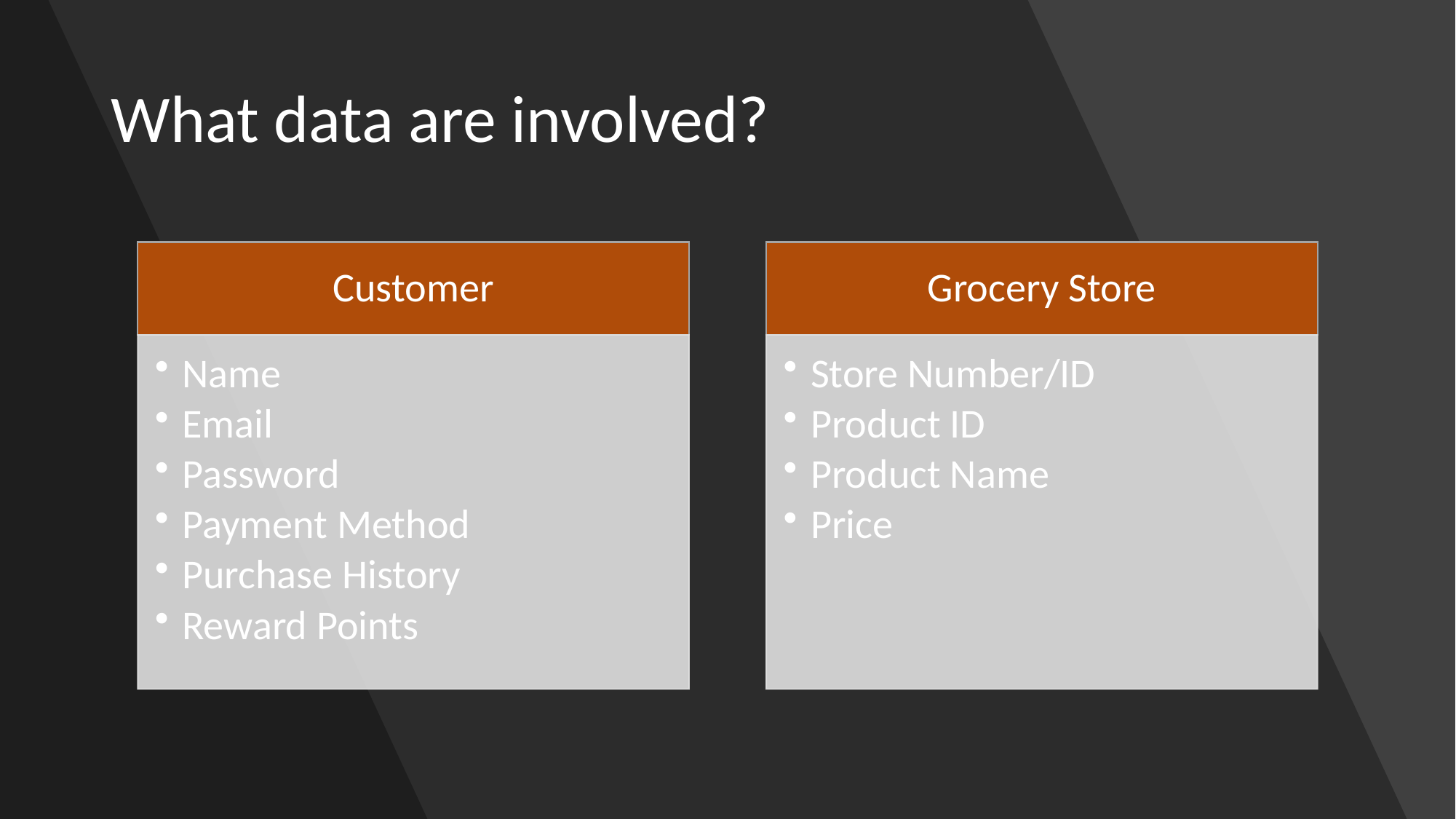

# What data are involved?
Customer
Name
Email
Password
Payment Method
Purchase History
Reward Points
Grocery Store
Store Number/ID
Product ID
Product Name
Price